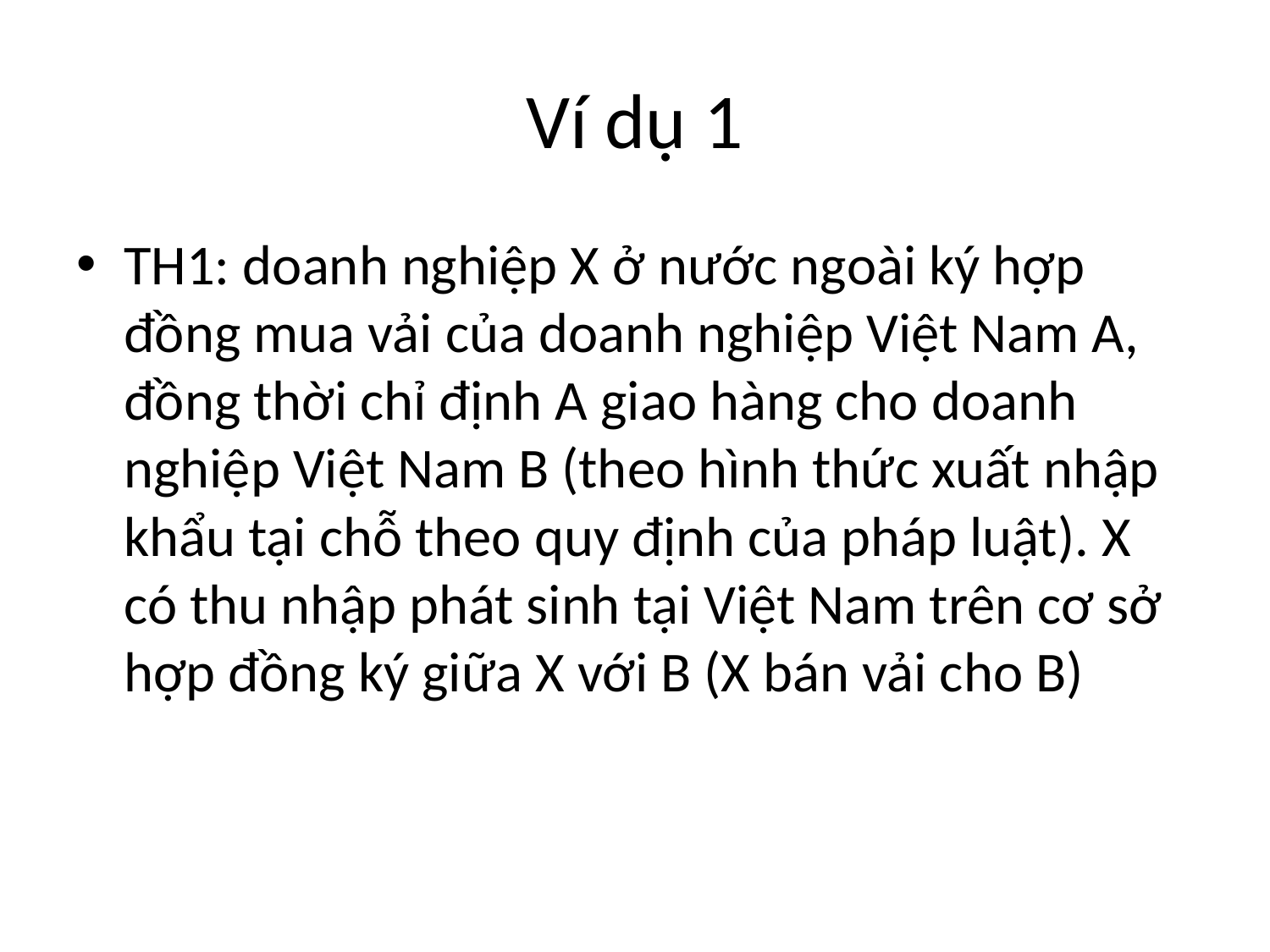

# Ví dụ 1
TH1: doanh nghiệp X ở nước ngoài ký hợp đồng mua vải của doanh nghiệp Việt Nam A, đồng thời chỉ định A giao hàng cho doanh nghiệp Việt Nam B (theo hình thức xuất nhập khẩu tại chỗ theo quy định của pháp luật). X có thu nhập phát sinh tại Việt Nam trên cơ sở hợp đồng ký giữa X với B (X bán vải cho B)